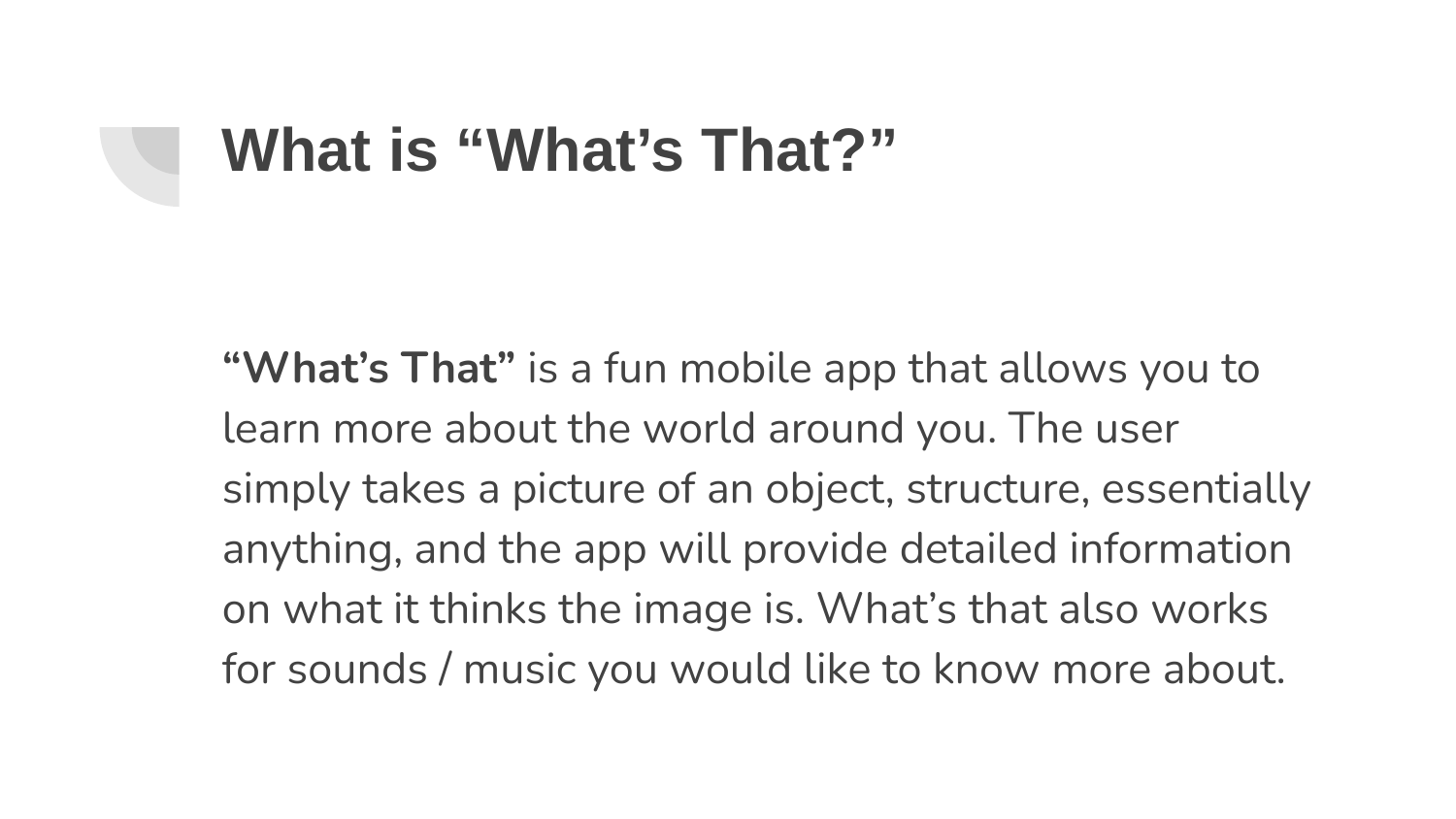

# What is “What’s That?”
“What’s That” is a fun mobile app that allows you to learn more about the world around you. The user simply takes a picture of an object, structure, essentially anything, and the app will provide detailed information on what it thinks the image is. What’s that also works for sounds / music you would like to know more about.